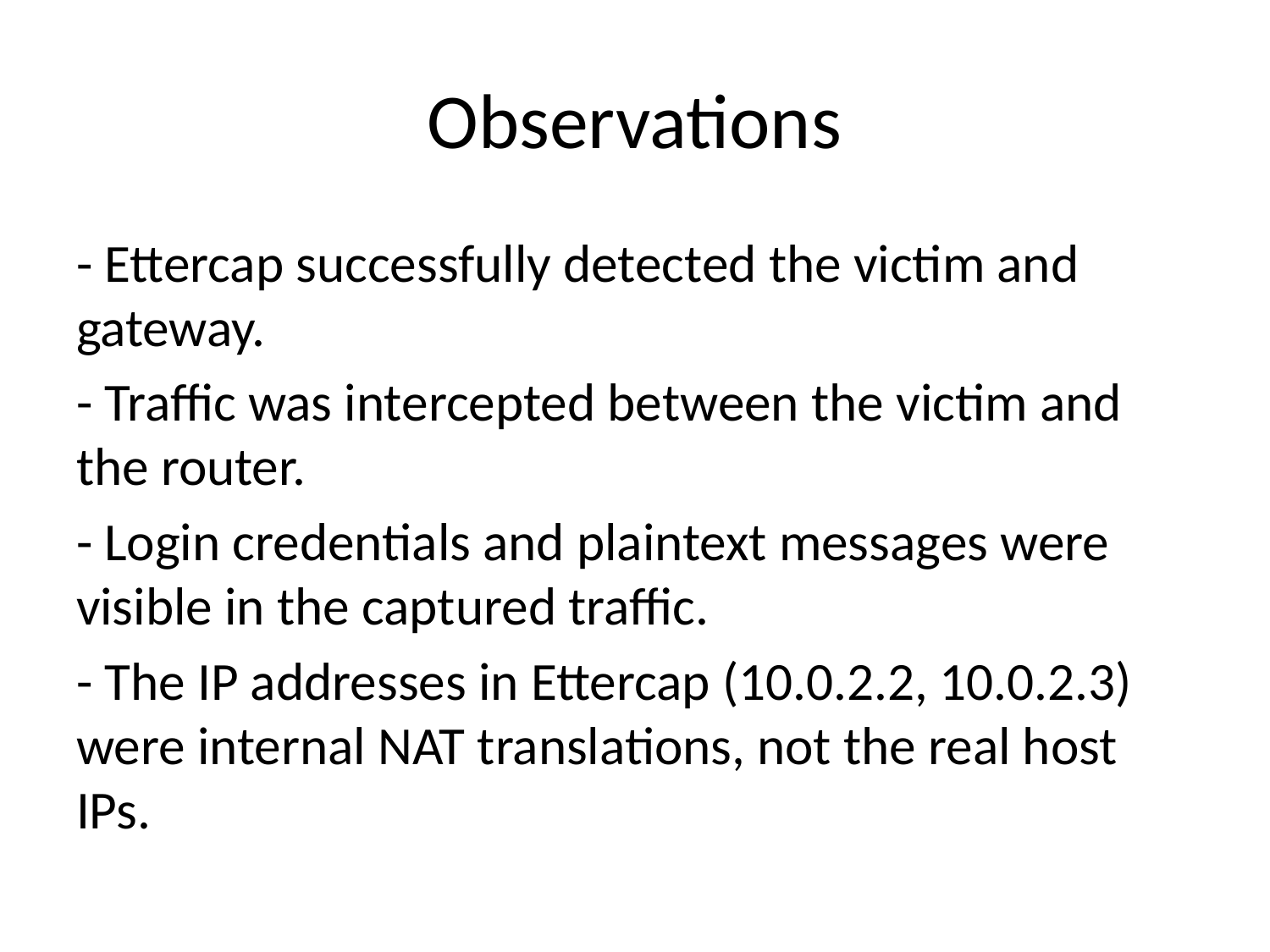

# Observations
- Ettercap successfully detected the victim and gateway.
- Traffic was intercepted between the victim and the router.
- Login credentials and plaintext messages were visible in the captured traffic.
- The IP addresses in Ettercap (10.0.2.2, 10.0.2.3) were internal NAT translations, not the real host IPs.